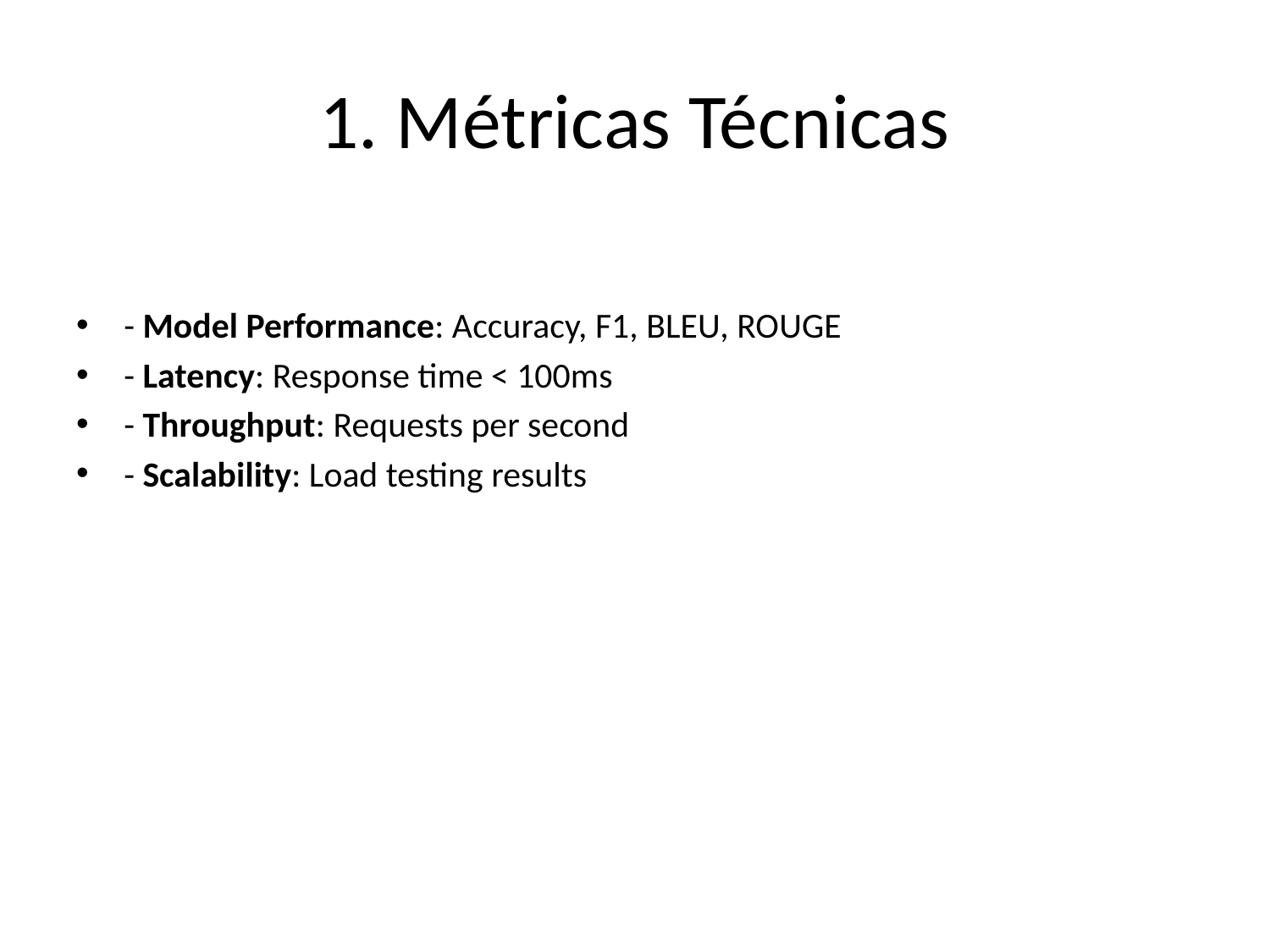

# 1. Métricas Técnicas

- Model Performance: Accuracy, F1, BLEU, ROUGE
- Latency: Response time < 100ms
- Throughput: Requests per second
- Scalability: Load testing results